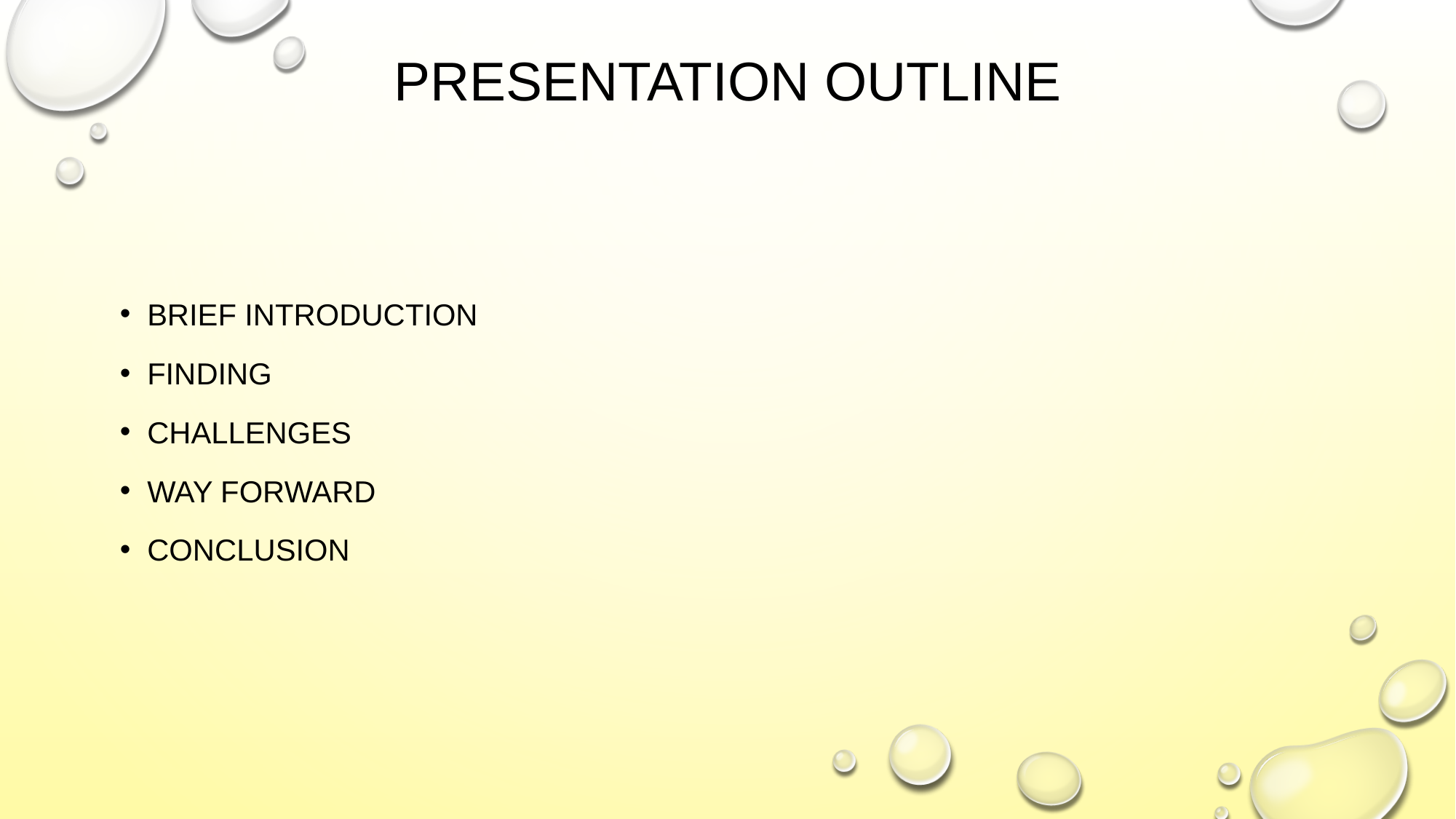

# PRESENTATION OUTLINE
Brief Introduction
Finding
Challenges
Way Forward
Conclusion